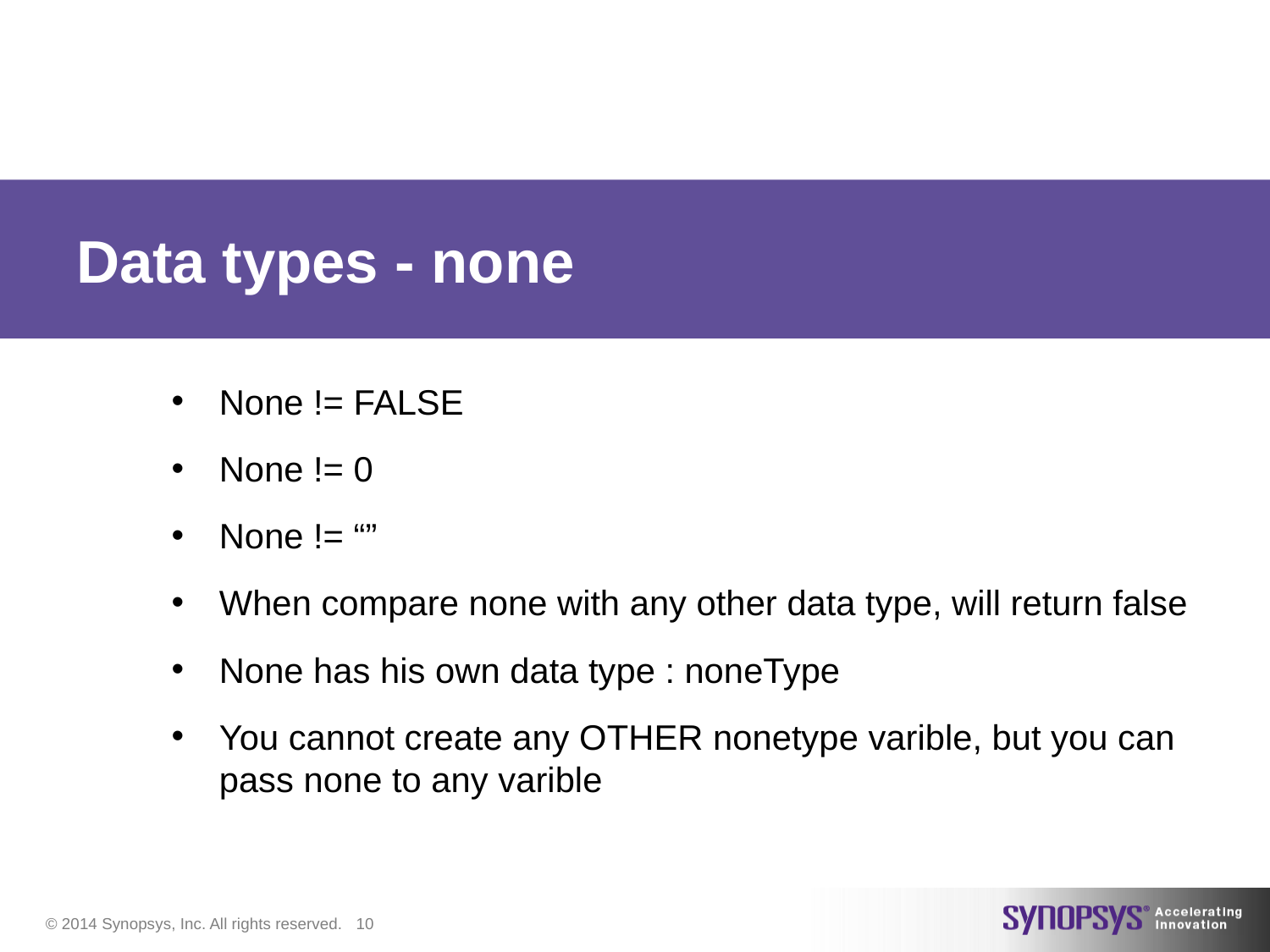

# Data types - none
None != FALSE
None != 0
None != “”
When compare none with any other data type, will return false
None has his own data type : noneType
You cannot create any OTHER nonetype varible, but you can pass none to any varible